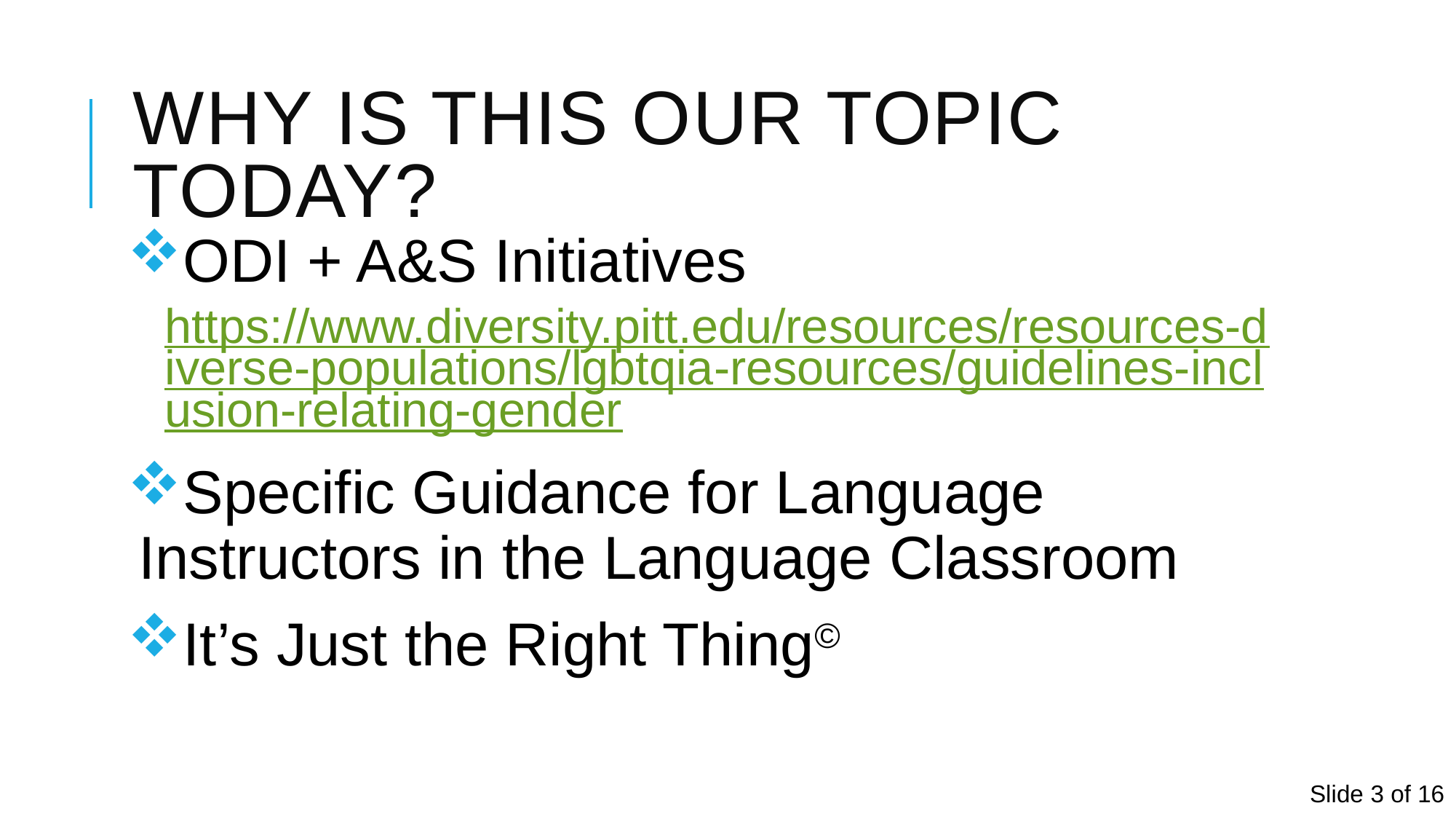

# Why Is This Our Topic Today?
ODI + A&S Initiatives
https://www.diversity.pitt.edu/resources/resources-diverse-populations/lgbtqia-resources/guidelines-inclusion-relating-gender
Specific Guidance for Language Instructors in the Language Classroom
It’s Just the Right Thing©